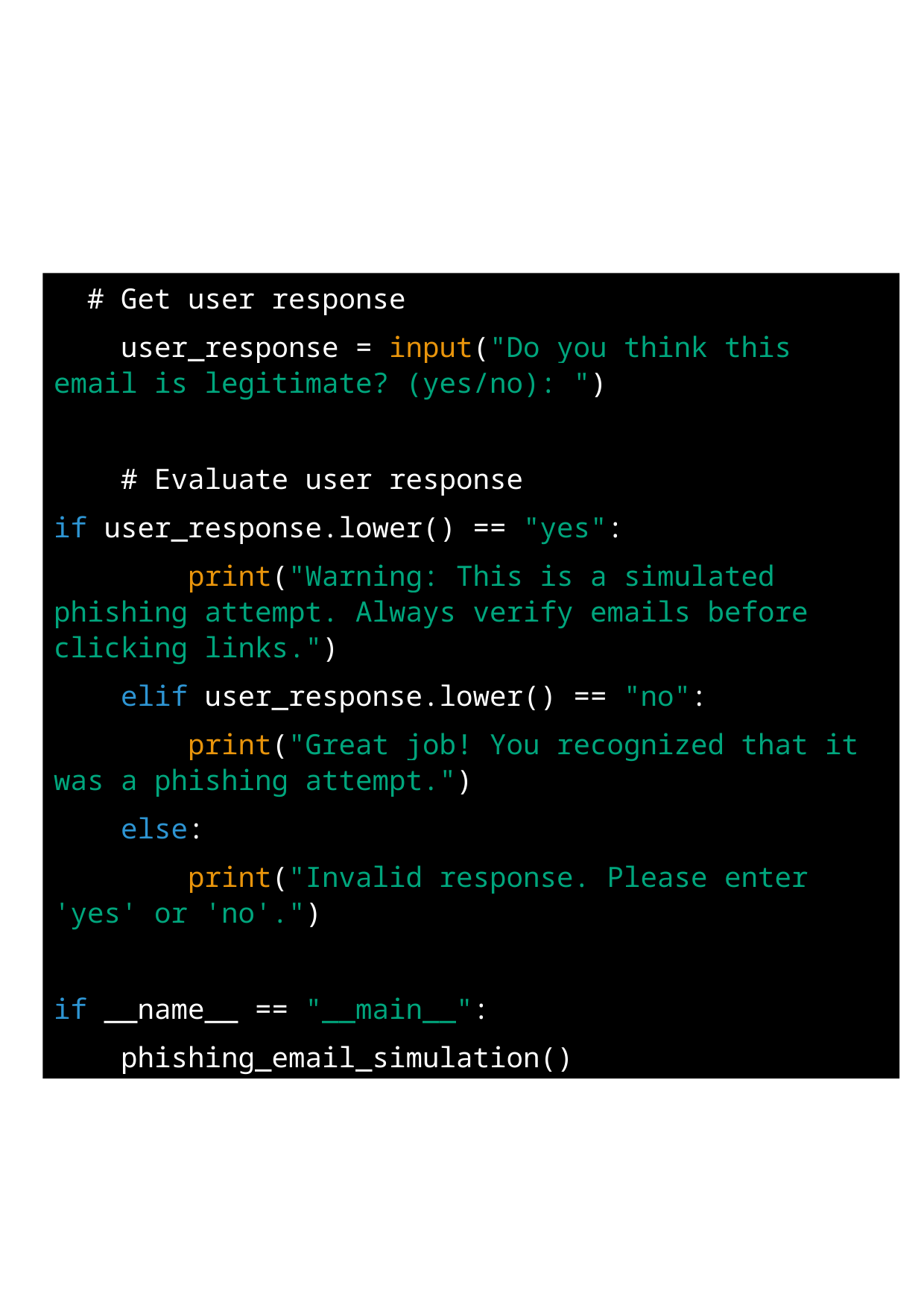

# Get user response
    user_response = input("Do you think this email is legitimate? (yes/no): ")

    # Evaluate user response
if user_response.lower() == "yes":
        print("Warning: This is a simulated phishing attempt. Always verify emails before clicking links.")
    elif user_response.lower() == "no":
        print("Great job! You recognized that it was a phishing attempt.")
    else:
        print("Invalid response. Please enter 'yes' or 'no'.")

if __name__ == "__main__":
    phishing_email_simulation()